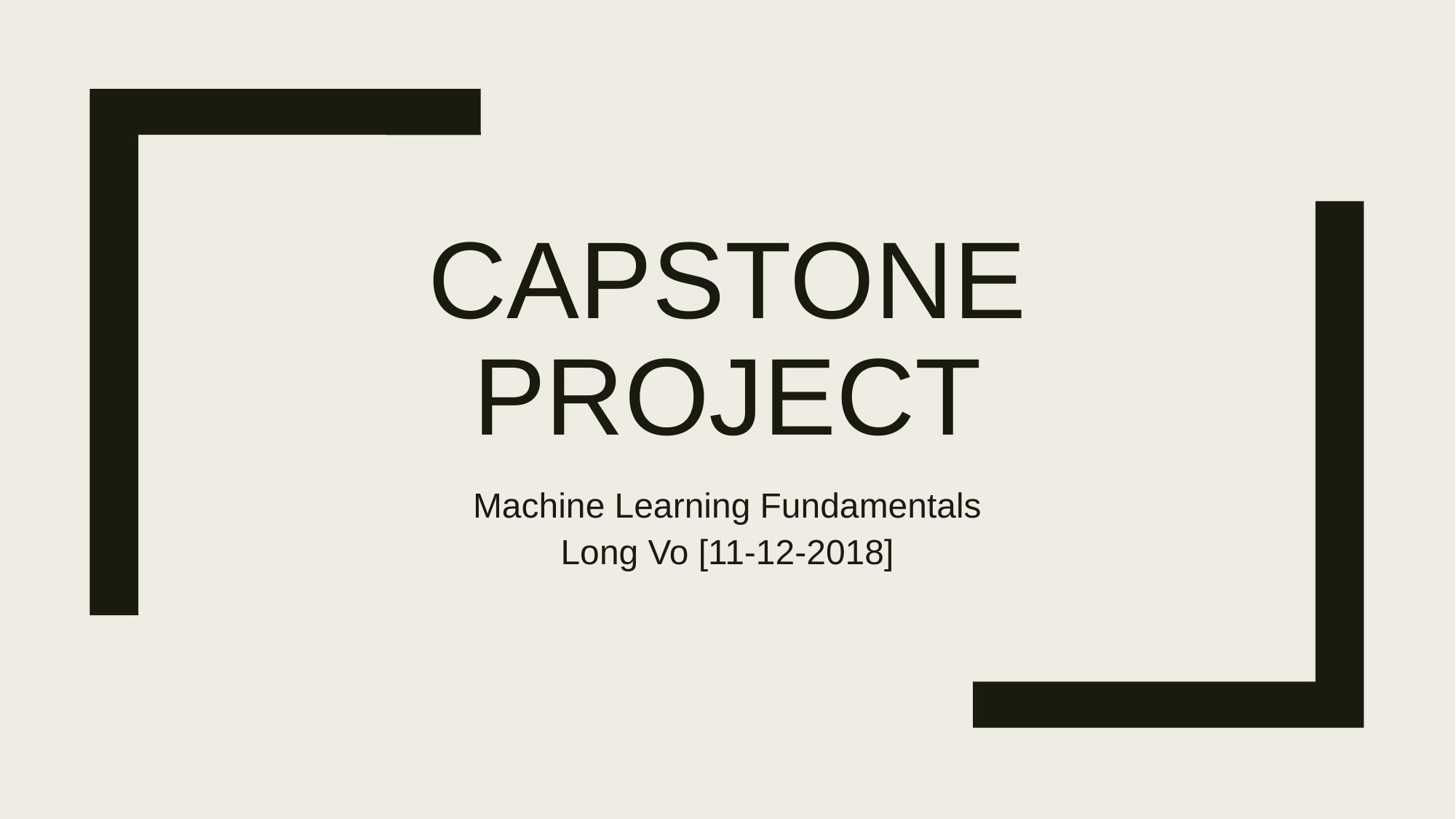

# Capstone Project
Machine Learning Fundamentals
Long Vo [11-12-2018]